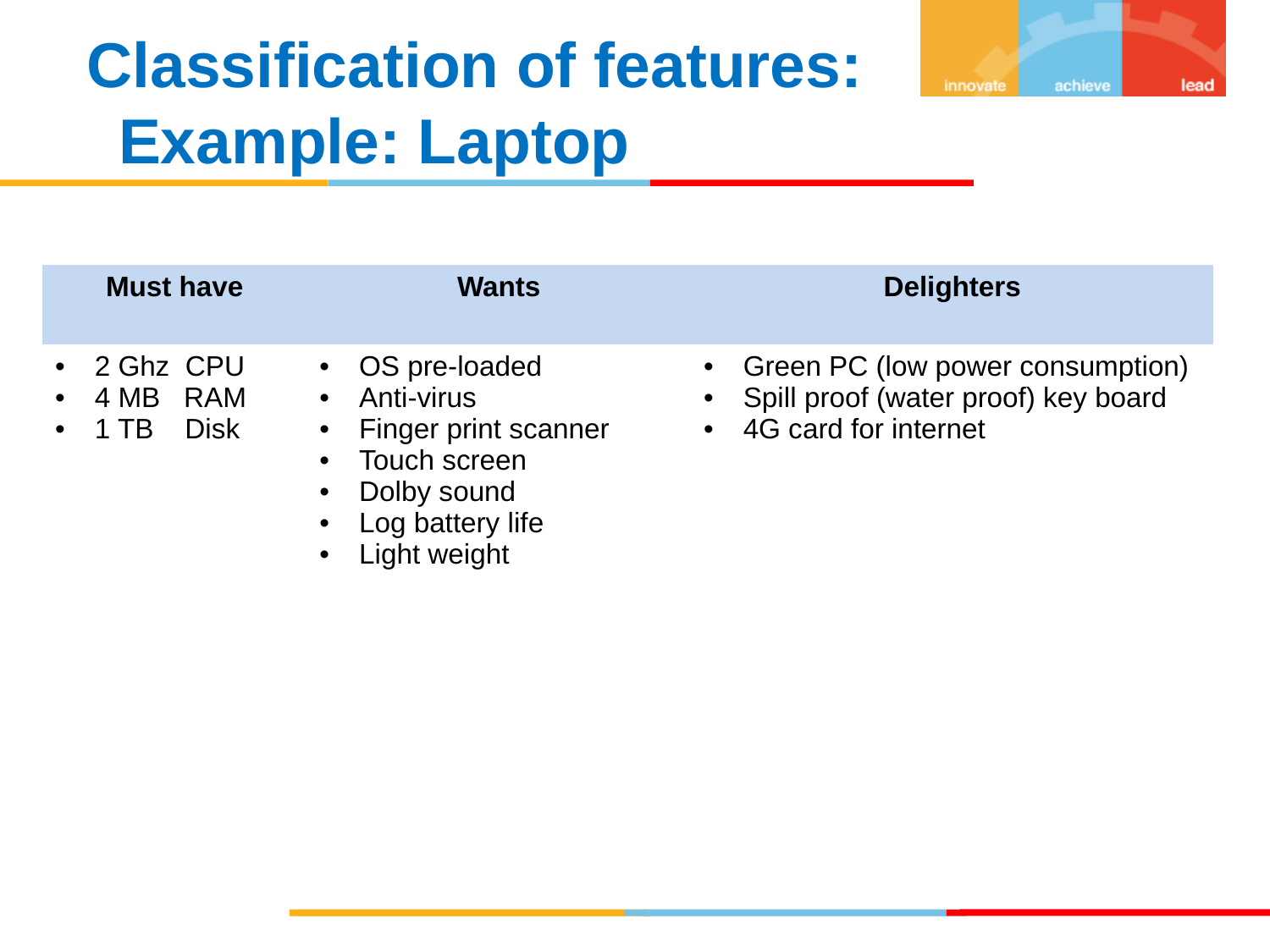

Classification of features: Example: Laptop
| Must have | Wants | Delighters |
| --- | --- | --- |
| 2 Ghz CPU 4 MB RAM 1 TB Disk | OS pre-loaded Anti-virus Finger print scanner Touch screen Dolby sound Log battery life Light weight | Green PC (low power consumption) Spill proof (water proof) key board 4G card for internet |